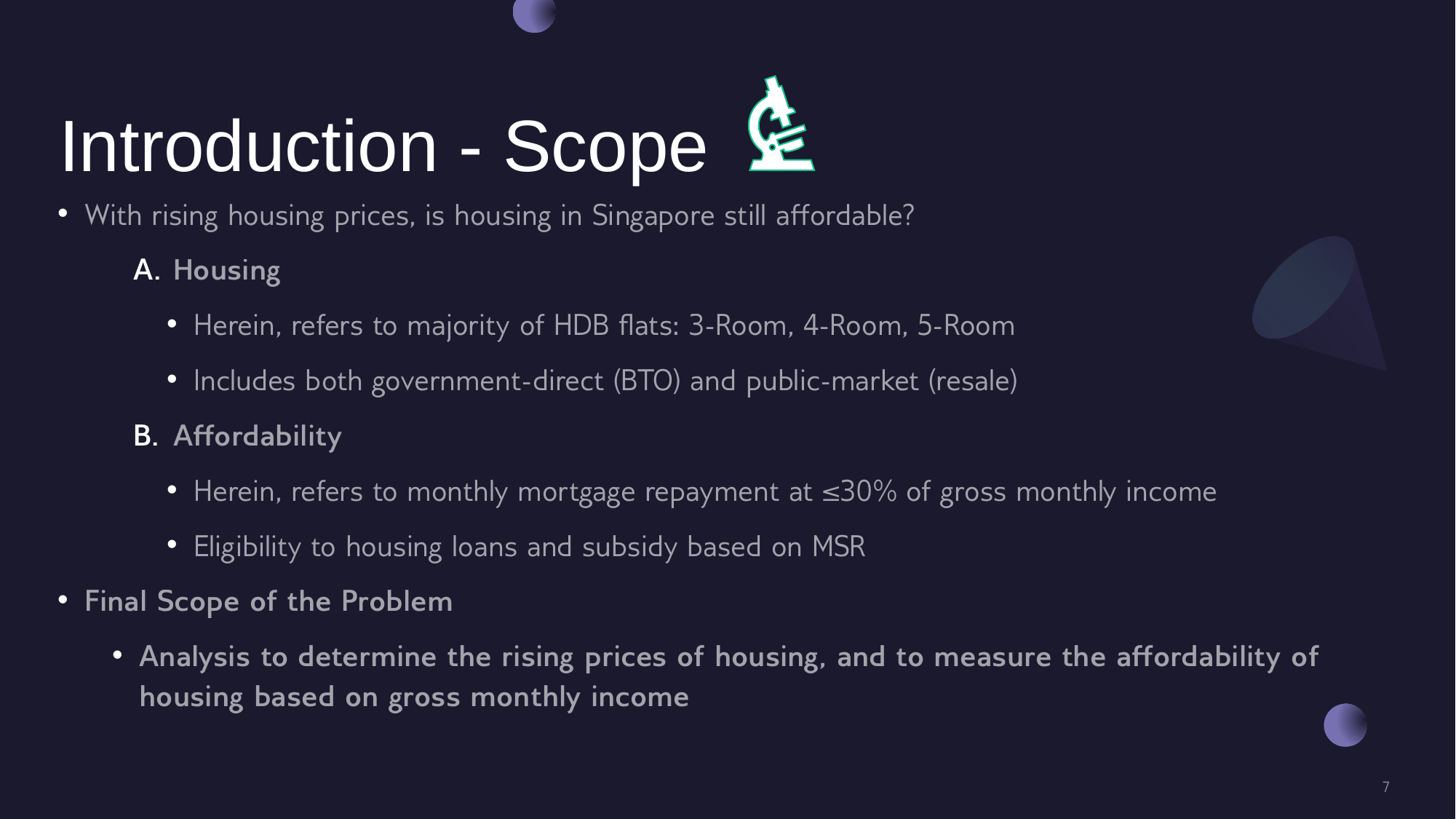

# Introduction - Scope

With rising housing prices, is housing in Singapore still affordable?
Housing
Herein, refers to majority of HDB flats: 3-Room, 4-Room, 5-Room
Includes both government-direct (BTO) and public-market (resale)
Affordability
Herein, refers to monthly mortgage repayment at ≤30% of gross monthly income
Eligibility to housing loans and subsidy based on MSR
Final Scope of the Problem
Analysis to determine the rising prices of housing, and to measure the affordability of housing based on gross monthly income

7